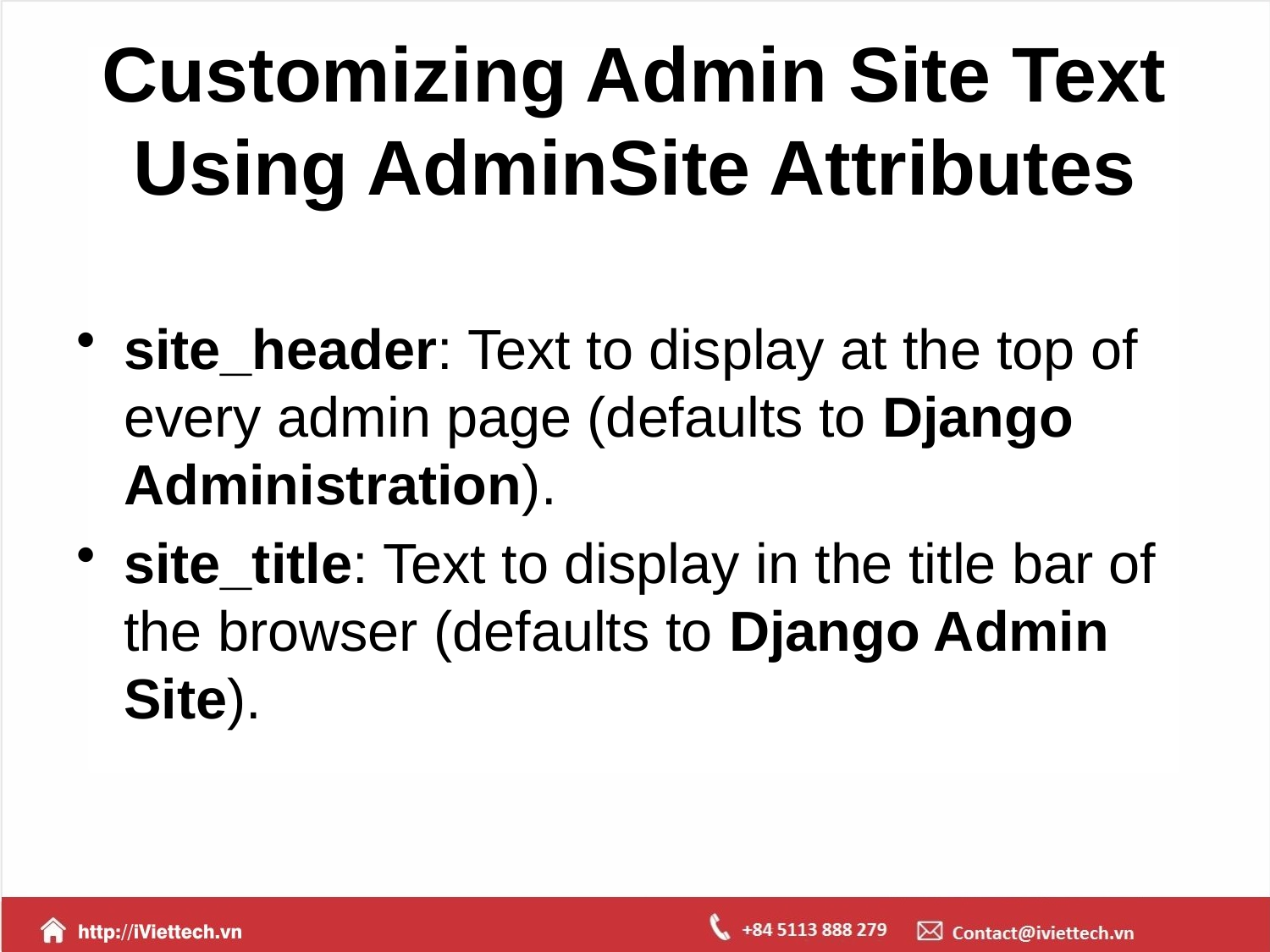

# Customizing Admin Site Text Using AdminSite Attributes
site_header: Text to display at the top of every admin page (defaults to Django Administration).
site_title: Text to display in the title bar of the browser (defaults to Django Admin Site).